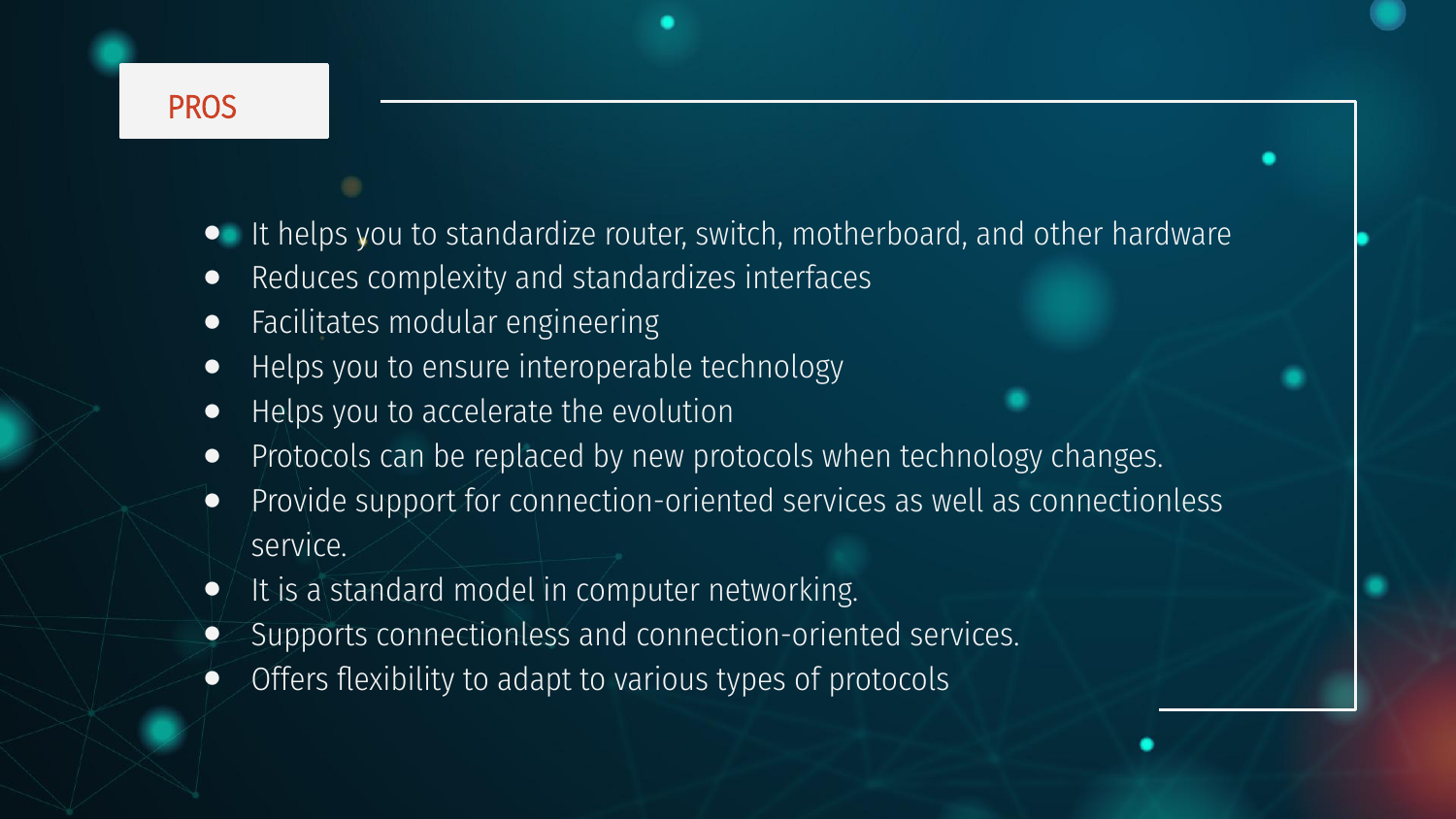

PROS

It helps you to standardize router, switch, motherboard, and other hardware
Reduces complexity and standardizes interfaces
Facilitates modular engineering
Helps you to ensure interoperable technology
Helps you to accelerate the evolution
Protocols can be replaced by new protocols when technology changes.
Provide support for connection-oriented services as well as connectionless service.
It is a standard model in computer networking.
Supports connectionless and connection-oriented services.
Offers flexibility to adapt to various types of protocols